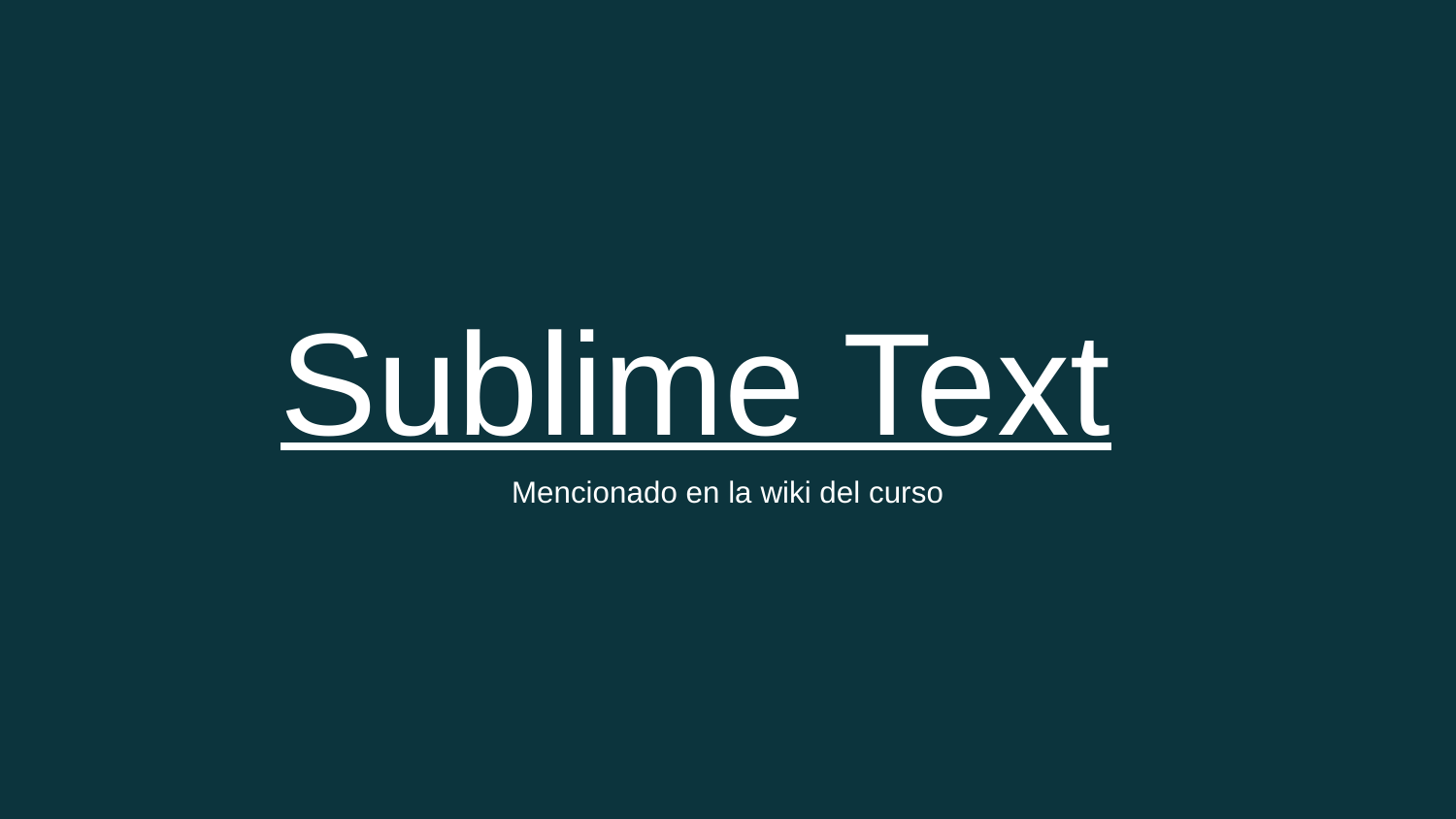

# Sublime Text
Mencionado en la wiki del curso